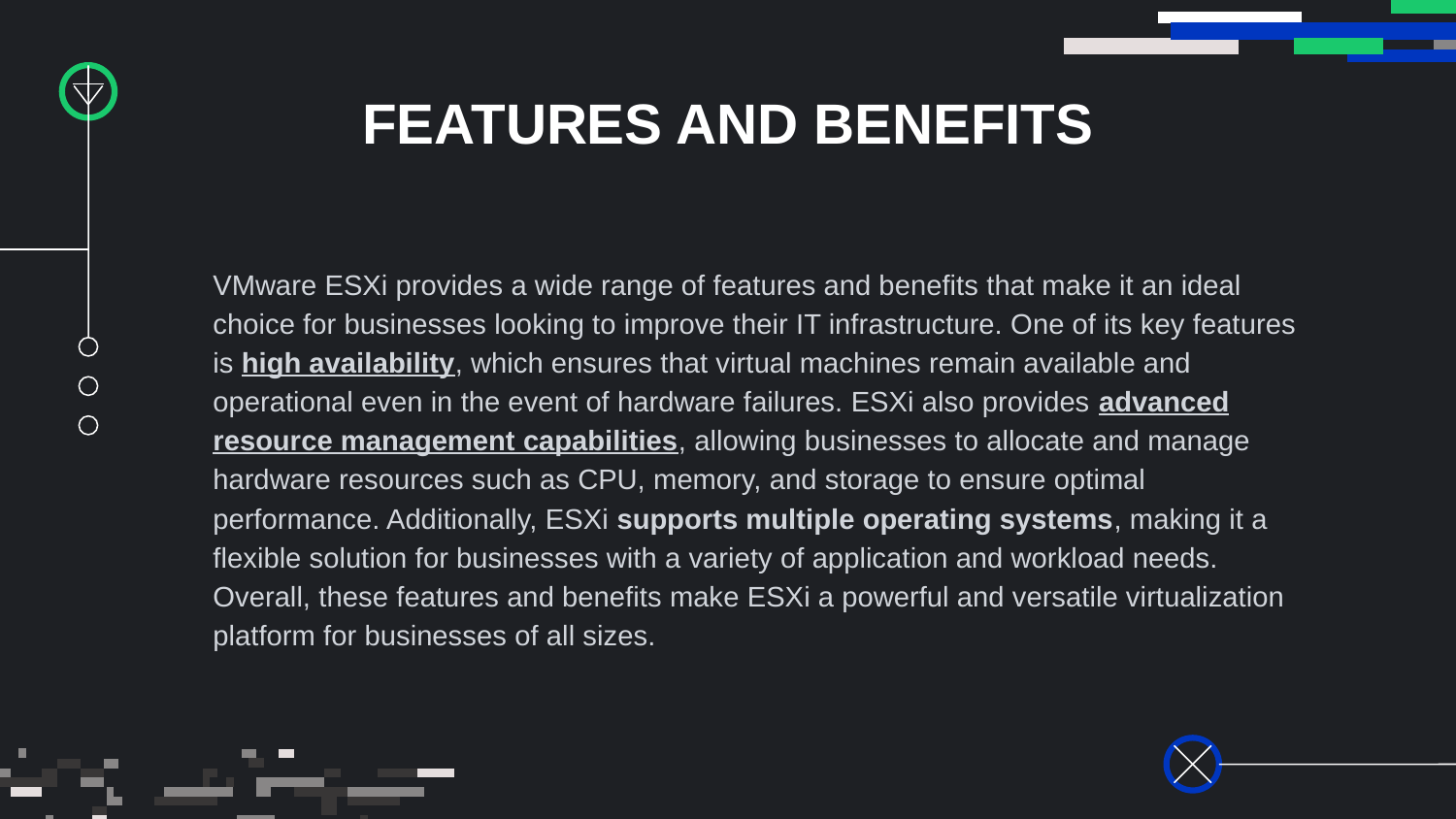

# FEATURES AND BENEFITS
VMware ESXi provides a wide range of features and benefits that make it an ideal choice for businesses looking to improve their IT infrastructure. One of its key features is high availability, which ensures that virtual machines remain available and operational even in the event of hardware failures. ESXi also provides advanced resource management capabilities, allowing businesses to allocate and manage hardware resources such as CPU, memory, and storage to ensure optimal performance. Additionally, ESXi supports multiple operating systems, making it a flexible solution for businesses with a variety of application and workload needs. Overall, these features and benefits make ESXi a powerful and versatile virtualization platform for businesses of all sizes.